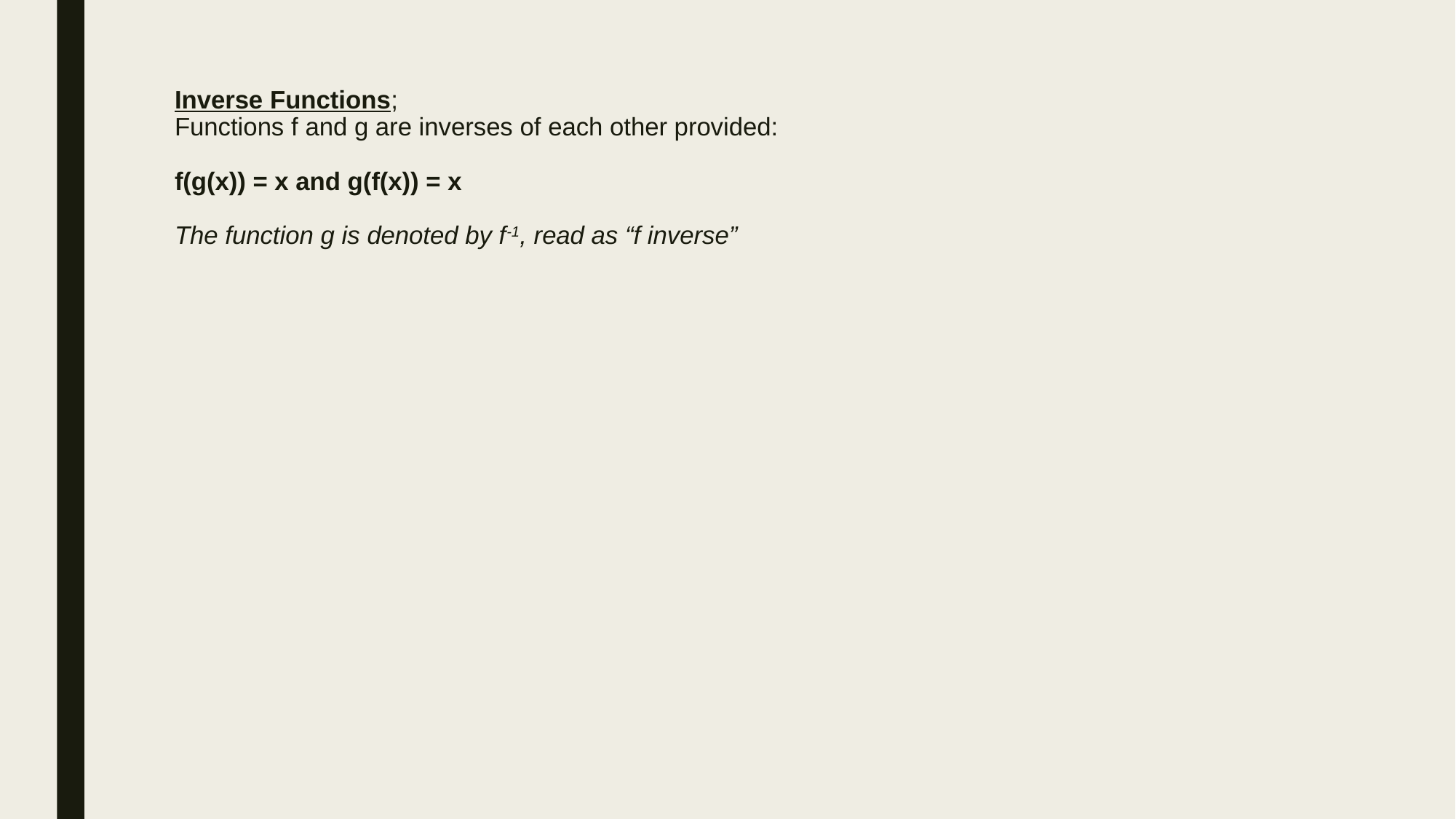

# Inverse Functions; Functions f and g are inverses of each other provided: f(g(x)) = x and g(f(x)) = x The function g is denoted by f-1, read as “f inverse”